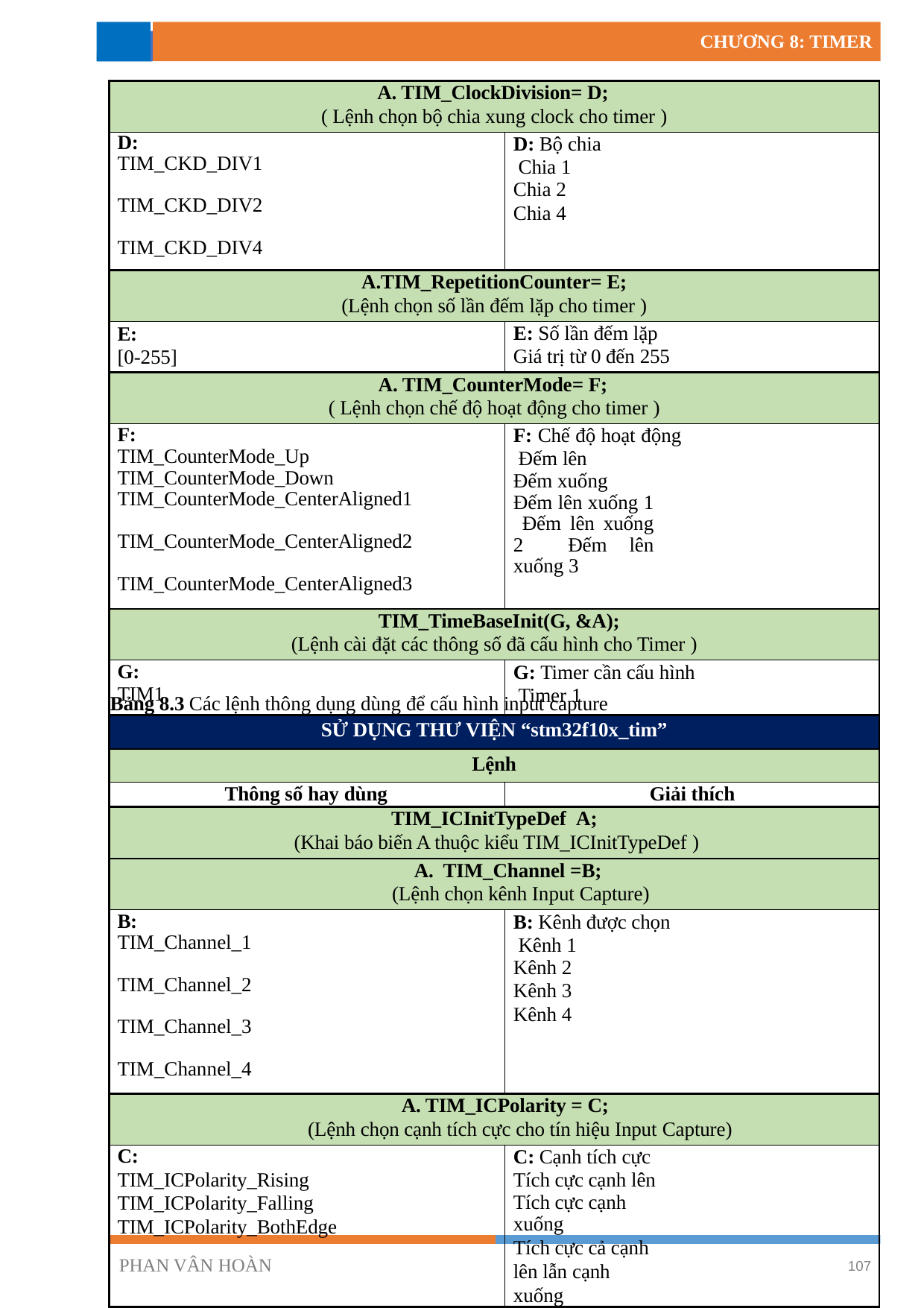

CHƯƠNG 8: TIMER

| A. TIM\_ClockDivision= D; ( Lệnh chọn bộ chia xung clock cho timer ) |  |
| --- | --- |
| D: TIM\_CKD\_DIV1 TIM\_CKD\_DIV2 TIM\_CKD\_DIV4 | D: Bộ chia Chia 1 Chia 2 Chia 4 |
| A.TIM\_RepetitionCounter= E; (Lệnh chọn số lần đếm lặp cho timer ) |  |
| E: [0-255] | E: Số lần đếm lặp Giá trị từ 0 đến 255 |
| A. TIM\_CounterMode= F; ( Lệnh chọn chế độ hoạt động cho timer ) |  |
| F: TIM\_CounterMode\_Up TIM\_CounterMode\_Down TIM\_CounterMode\_CenterAligned1 TIM\_CounterMode\_CenterAligned2 TIM\_CounterMode\_CenterAligned3 | F: Chế độ hoạt động Đếm lên Đếm xuống Đếm lên xuống 1 Đếm lên xuống 2 Đếm lên xuống 3 |
| TIM\_TimeBaseInit(G, &A); (Lệnh cài đặt các thông số đã cấu hình cho Timer ) |  |
| G: TIM1 … TIMn | G: Timer cần cấu hình Timer 1 … Timer n |
Bảng 8.3 Các lệnh thông dụng dùng để cấu hình input capture
| SỬ DỤNG THƯ VIỆN “stm32f10x\_tim” |  |
| --- | --- |
| Lệnh |  |
| Thông số hay dùng | Giải thích |
| TIM\_ICInitTypeDef A; (Khai báo biến A thuộc kiểu TIM\_ICInitTypeDef ) |  |
| A. TIM\_Channel =B; (Lệnh chọn kênh Input Capture) |  |
| B: TIM\_Channel\_1 TIM\_Channel\_2 TIM\_Channel\_3 TIM\_Channel\_4 | B: Kênh được chọn Kênh 1 Kênh 2 Kênh 3 Kênh 4 |
| A. TIM\_ICPolarity = C; (Lệnh chọn cạnh tích cực cho tín hiệu Input Capture) |  |
| C: TIM\_ICPolarity\_Rising TIM\_ICPolarity\_Falling TIM\_ICPolarity\_BothEdge | C: Cạnh tích cực Tích cực cạnh lên Tích cực cạnh xuống Tích cực cả cạnh lên lẫn cạnh xuống |

PHAN VÂN HOÀN
107